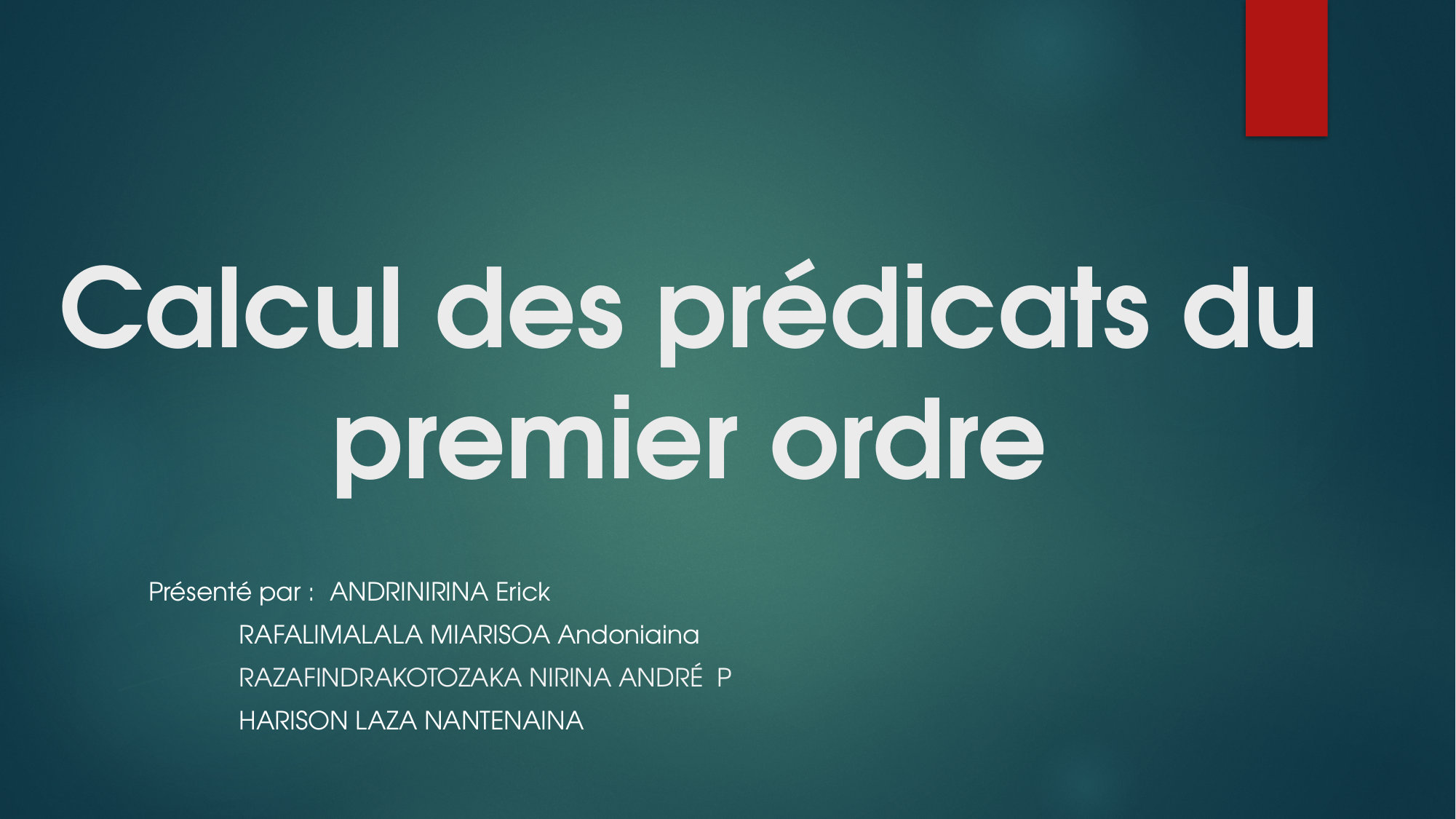

# Calcul des prédicats du premier ordre
Présenté par : 	ANDRINIRINA Erick
				RAFALIMALALA MIARISOA Andoniaina
				RAZAFINDRAKOTOZAKA Nirina André  P
				HARISON Laza Nantenaina